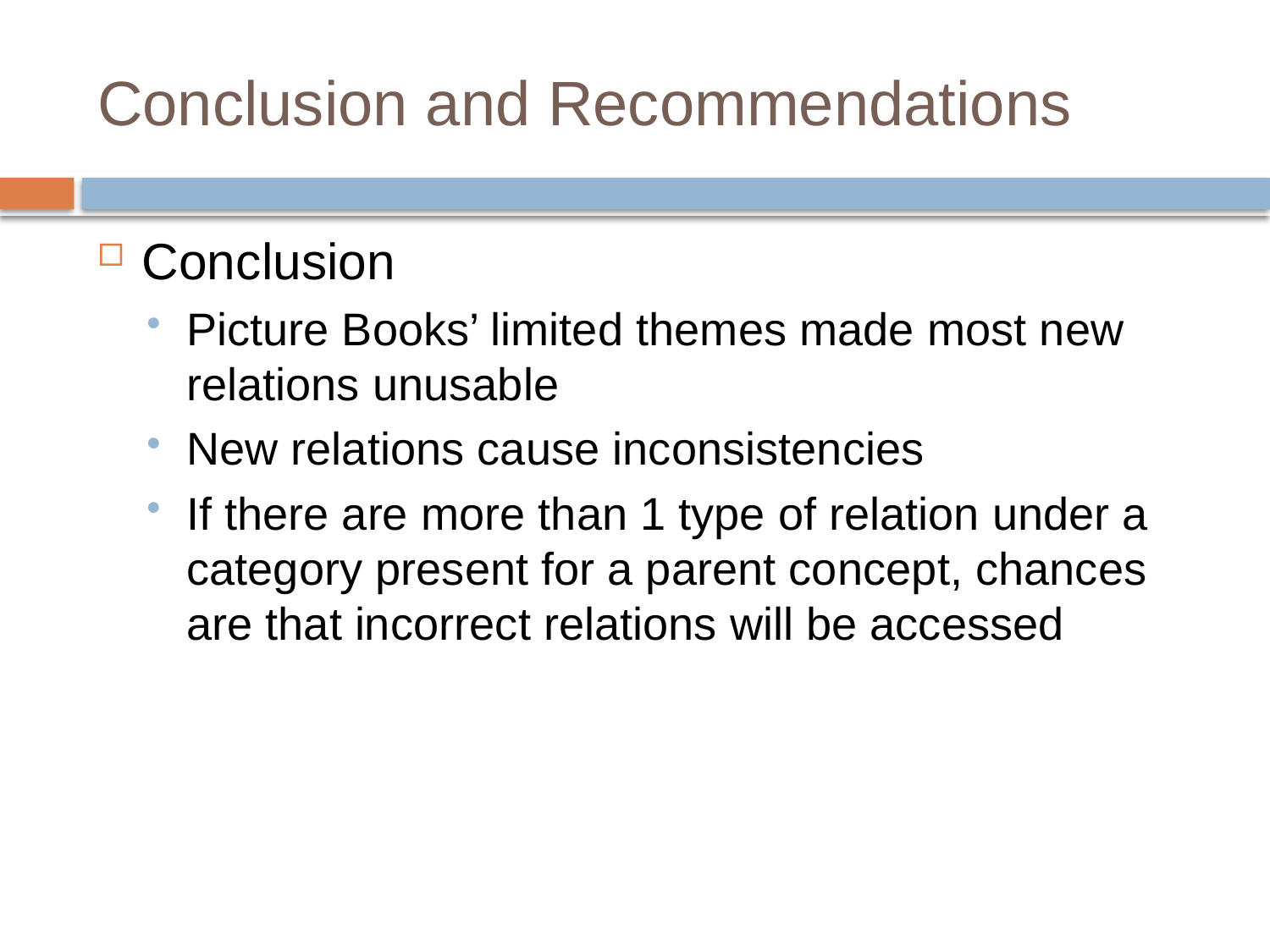

# Conclusion and Recommendations
Conclusion
Picture Books’ limited themes made most new relations unusable
New relations cause inconsistencies
If there are more than 1 type of relation under a category present for a parent concept, chances are that incorrect relations will be accessed